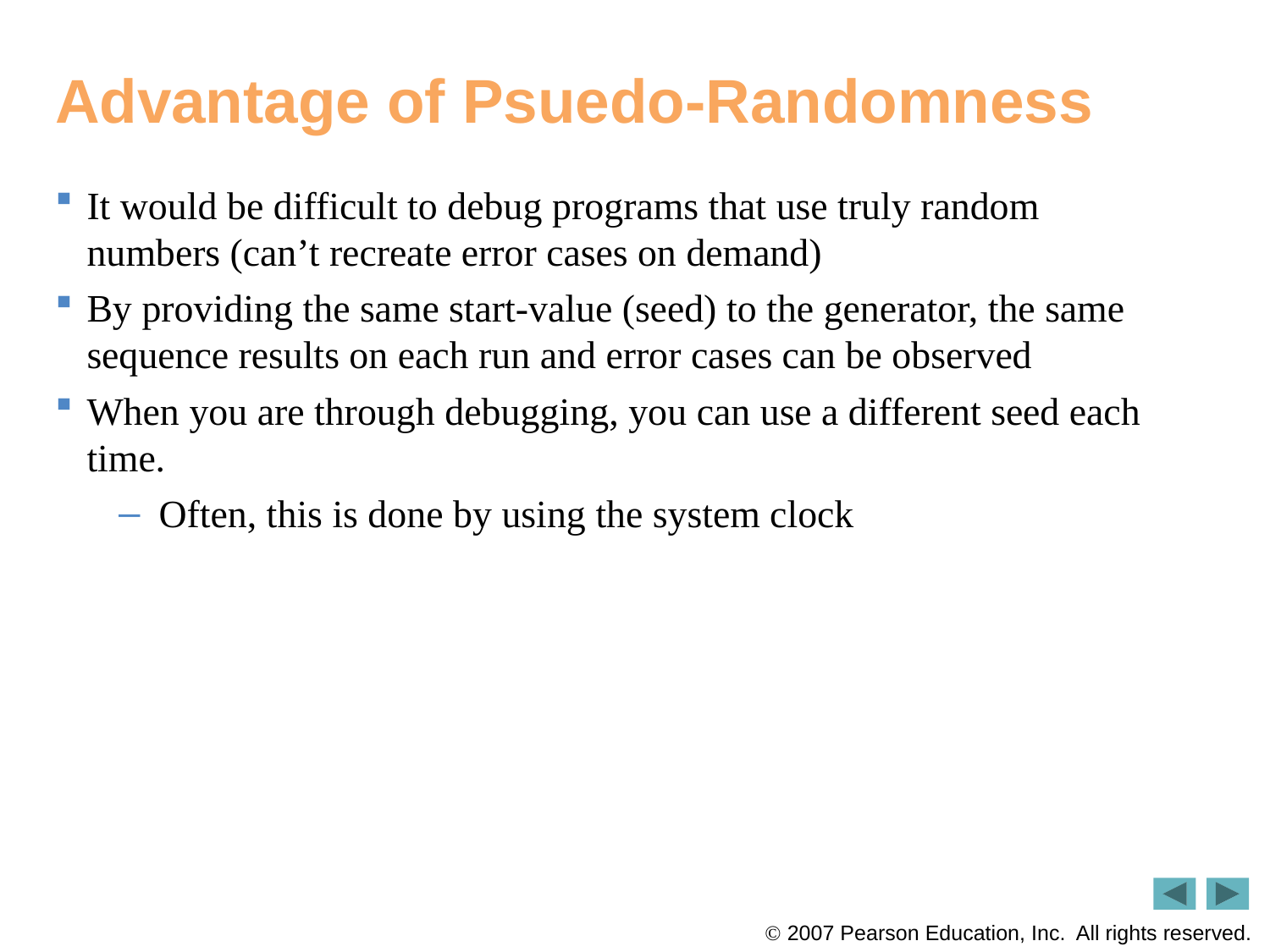

# Advantage of Psuedo-Randomness
It would be difficult to debug programs that use truly random numbers (can’t recreate error cases on demand)
By providing the same start-value (seed) to the generator, the same sequence results on each run and error cases can be observed
When you are through debugging, you can use a different seed each time.
Often, this is done by using the system clock